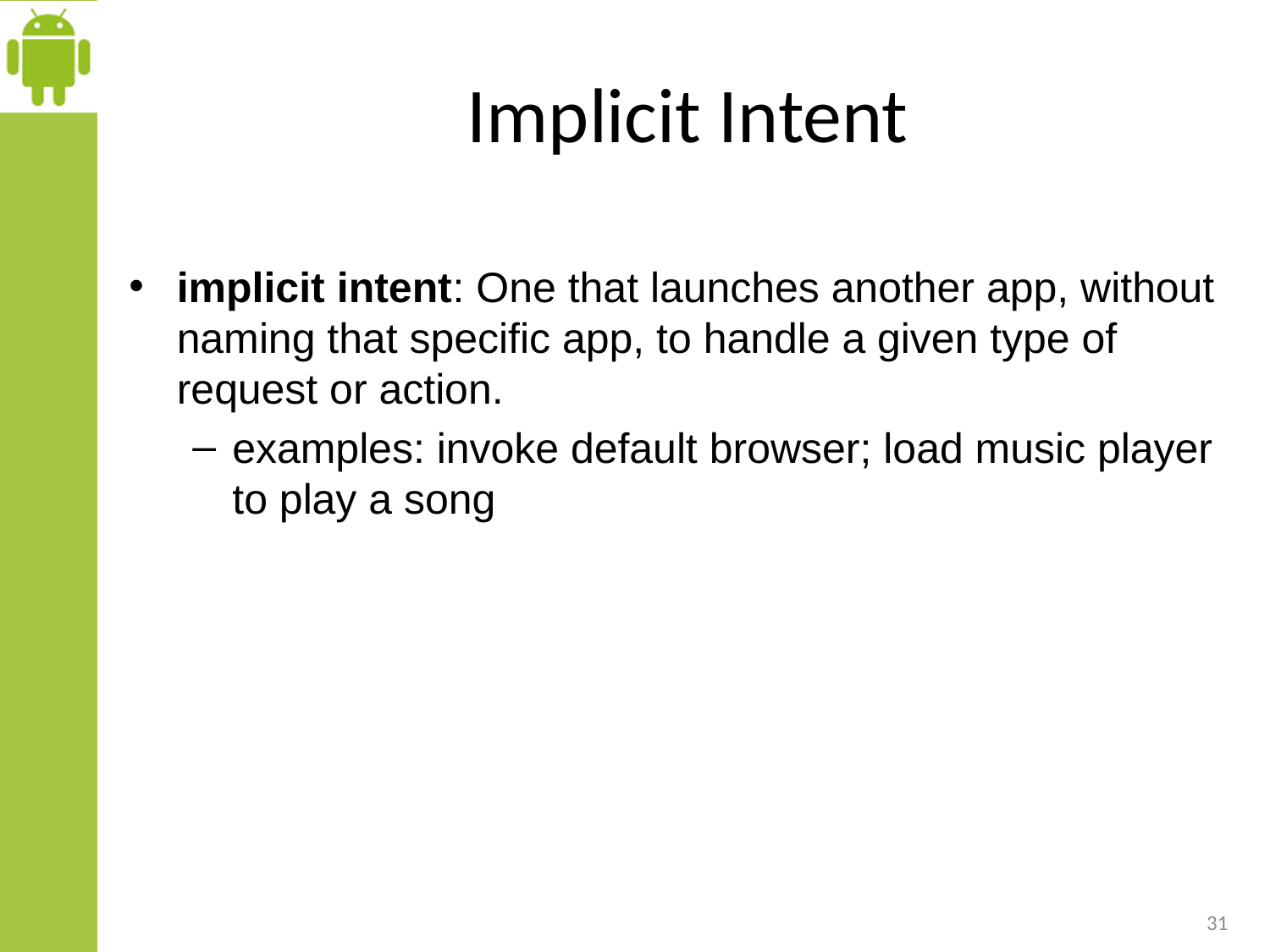

# Implicit Intent
implicit intent: One that launches another app, without naming that specific app, to handle a given type of request or action.
examples: invoke default browser; load music player to play a song

31